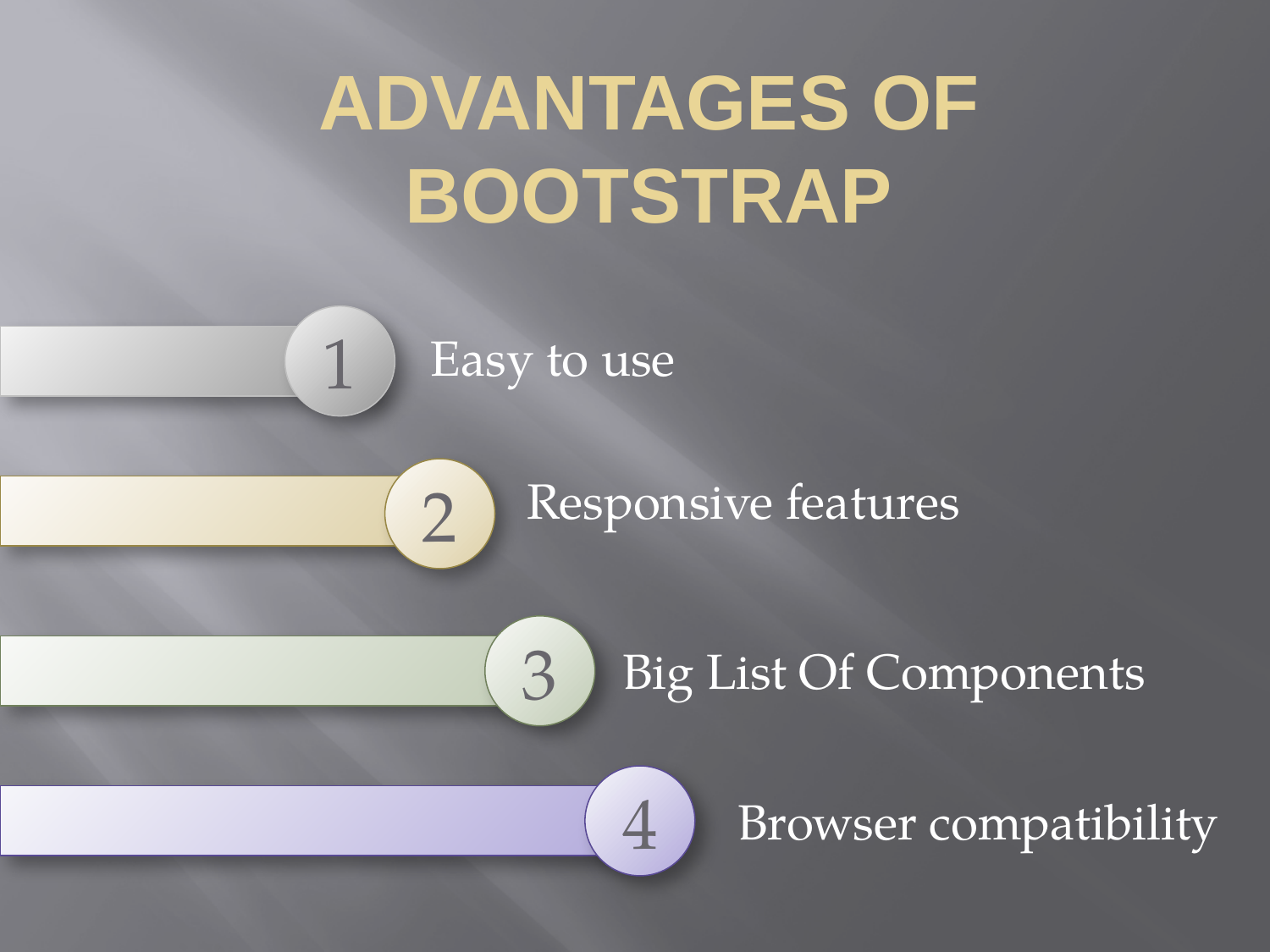

ADVANTAGES OF BOOTSTRAP
1
Easy to use

2
Responsive features

3
Big List Of Components

4
Browser compatibility